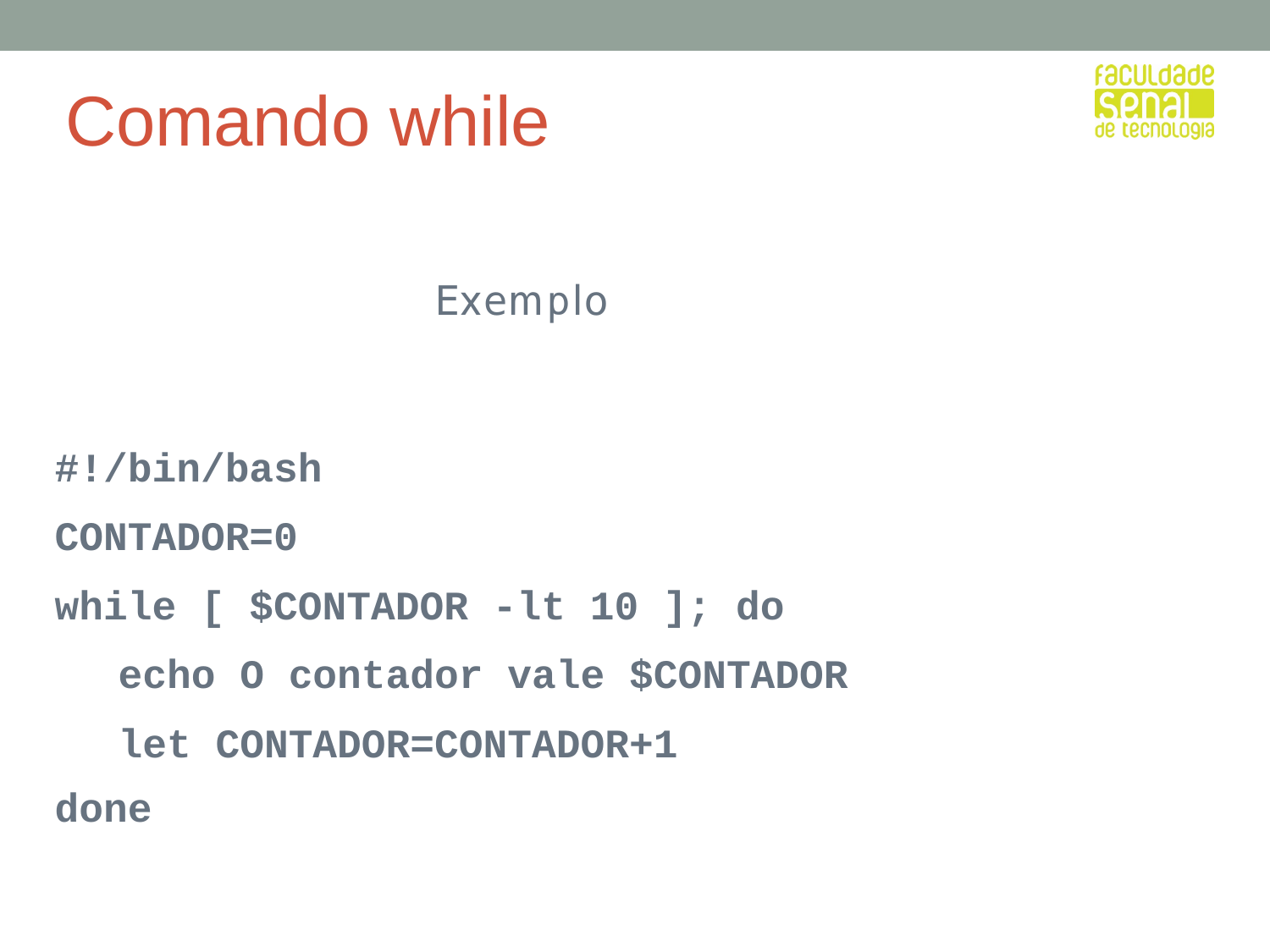

# Comando while
Exemplo

#!/bin/bash
CONTADOR=0
while [ $CONTADOR -lt 10 ]; do
echo O contador vale $CONTADOR
let CONTADOR=CONTADOR+1
done